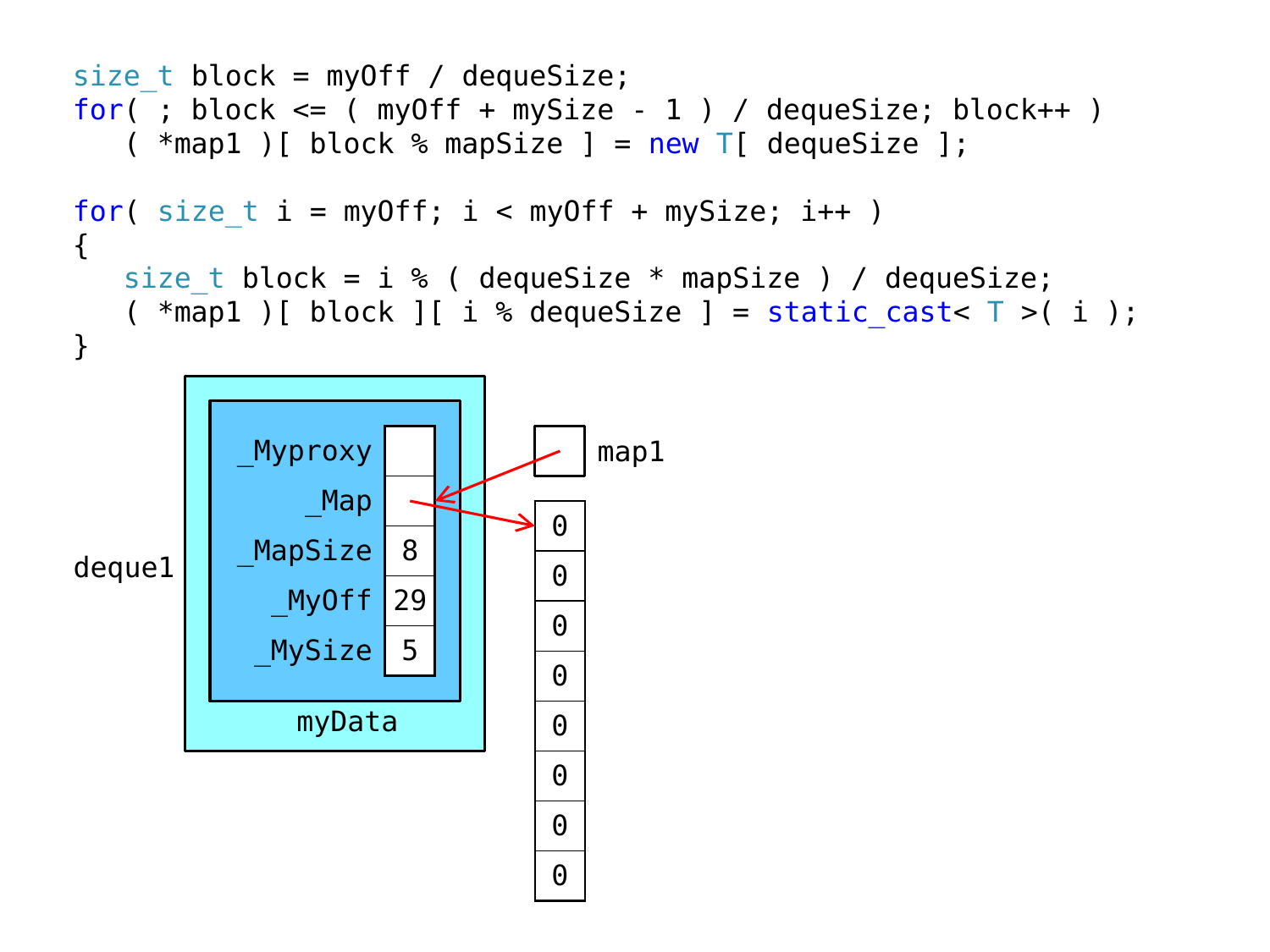

size_t block = myOff / dequeSize;
for( ; block <= ( myOff + mySize - 1 ) / dequeSize; block++ )
   ( *map1 )[ block % mapSize ] = new T[ dequeSize ];

for( size_t i = myOff; i < myOff + mySize; i++ )
{
   size_t block = i % ( dequeSize * mapSize ) / dequeSize;
   ( *map1 )[ block ][ i % dequeSize ] = static_cast< T >( i );
}

| \_Myproxy |  |
| --- | --- |
| \_Map |  |
| \_MapSize | 8 |
| \_MyOff | 29 |
| \_MySize | 5 |

map1

| 0 |
| --- |
| 0 |
| 0 |
| 0 |
| 0 |
| 0 |
| 0 |
| 0 |
deque1
myData